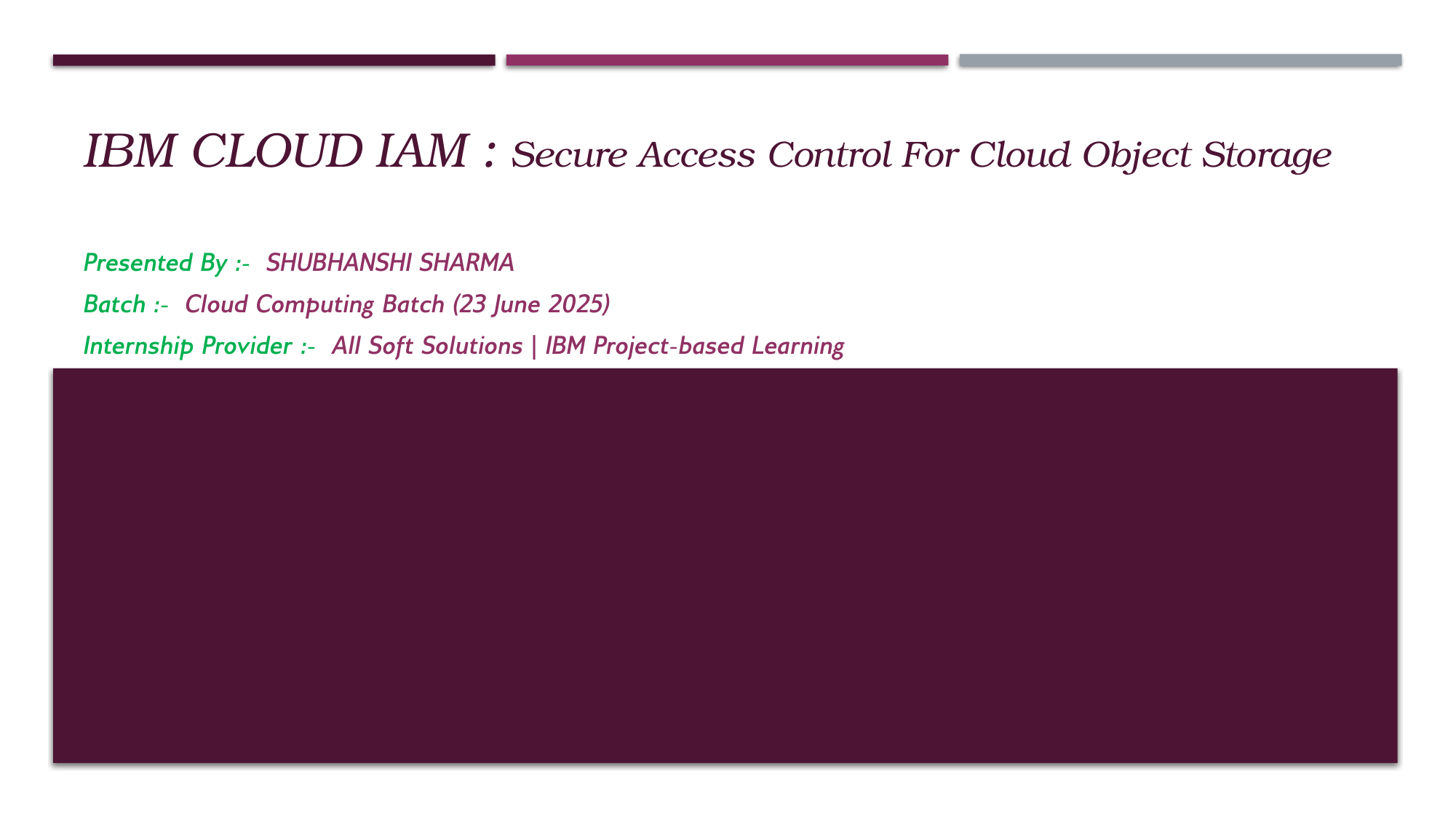

# ibm cloud iam : Secure Access Control For Cloud Object Storage
Presented By :-  Shubhanshi sharma
Batch :-  Cloud Computing Batch (23 June 2025)
Internship Provider :-  All Soft Solutions | IBM Project-based Learning